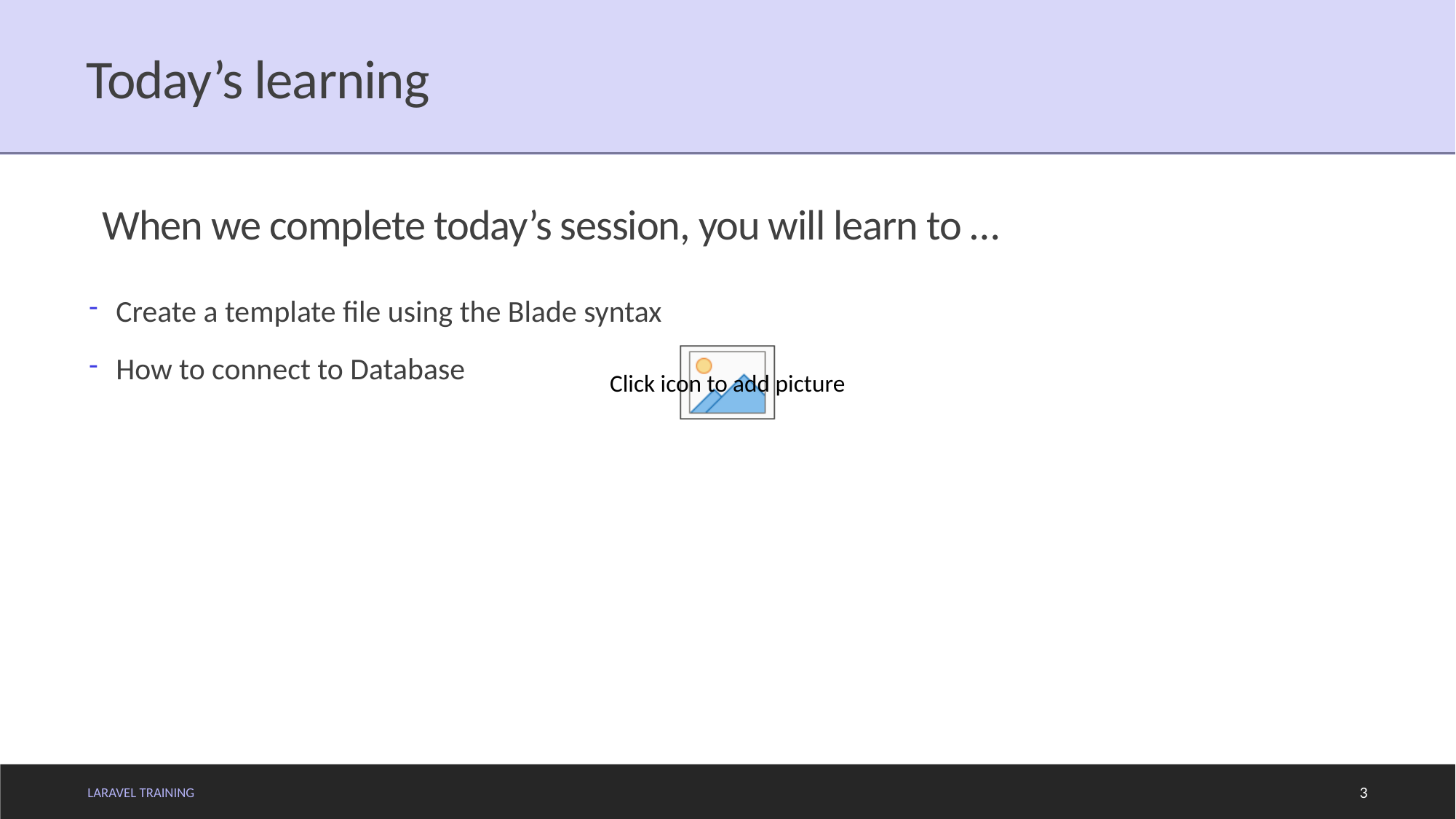

# Today’s learning
When we complete today’s session, you will learn to …
Create a template file using the Blade syntax
How to connect to Database

LARAVEL TRAINING
3